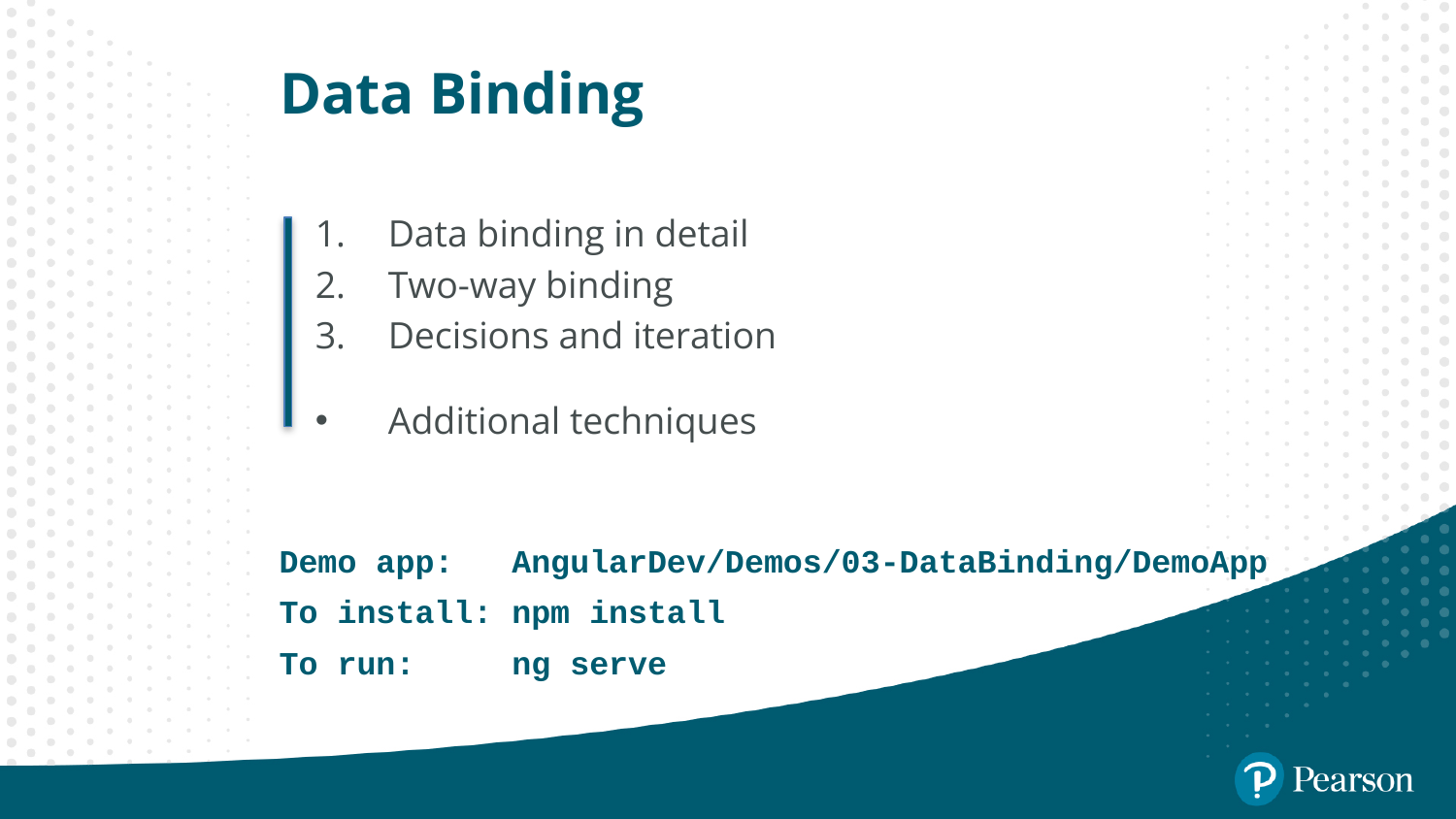

# Data Binding
Data binding in detail
Two-way binding
Decisions and iteration

Additional techniques

 Demo app:   AngularDev/Demos/03-DataBinding/DemoApp
 To install: npm install
 To run:     ng serve